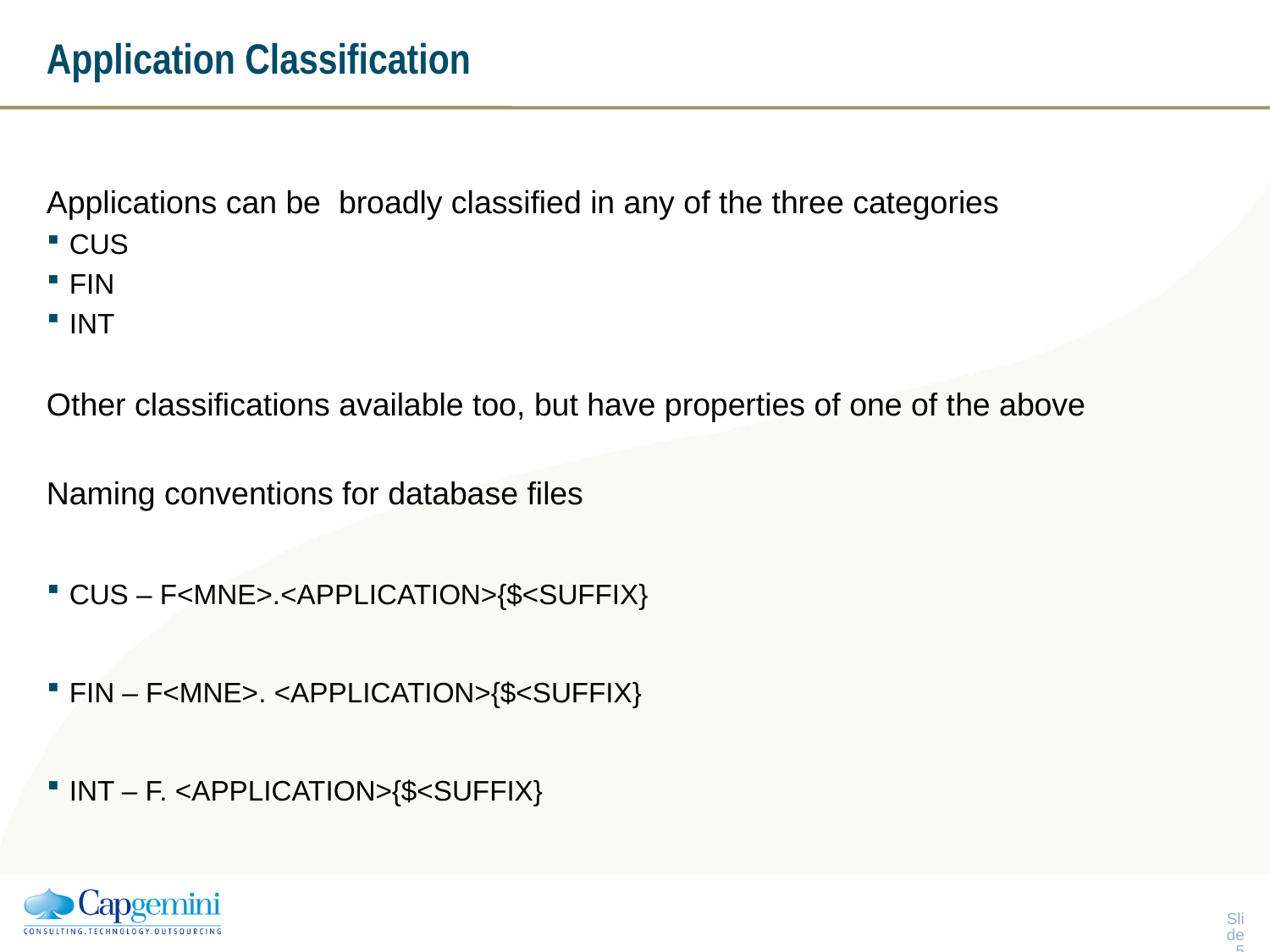

# Application Classification
Applications can be  broadly classified in any of the three categories
CUS
FIN
INT

Other classifications available too, but have properties of one of the above

Naming conventions for database files

CUS – F<MNE>.<APPLICATION>{$<SUFFIX}

FIN – F<MNE>. <APPLICATION>{$<SUFFIX}

INT – F. <APPLICATION>{$<SUFFIX}

Slide 5